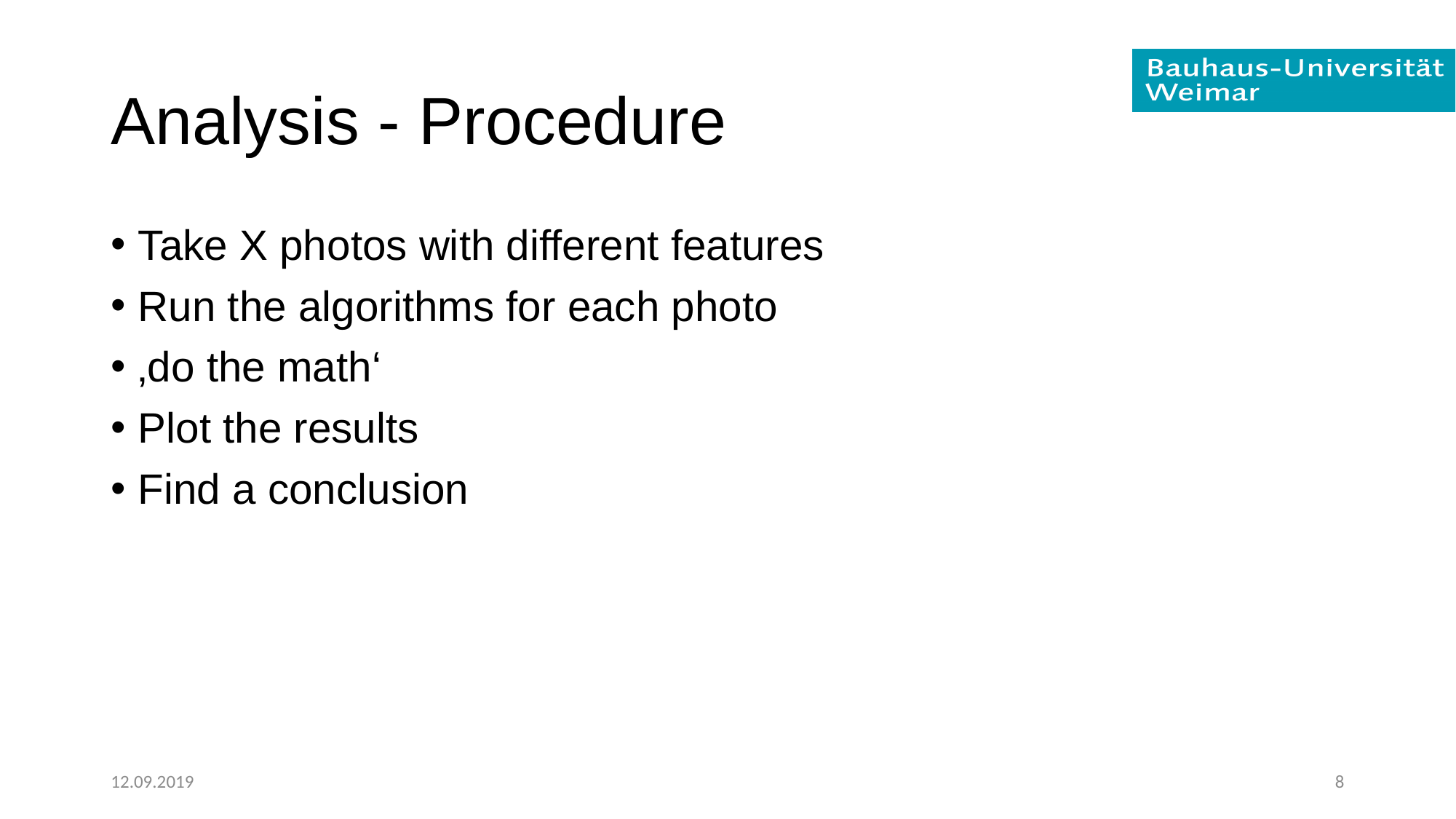

# Analysis - Procedure
Take X photos with different features
Run the algorithms for each photo
‚do the math‘
Plot the results
Find a conclusion
12.09.2019

8